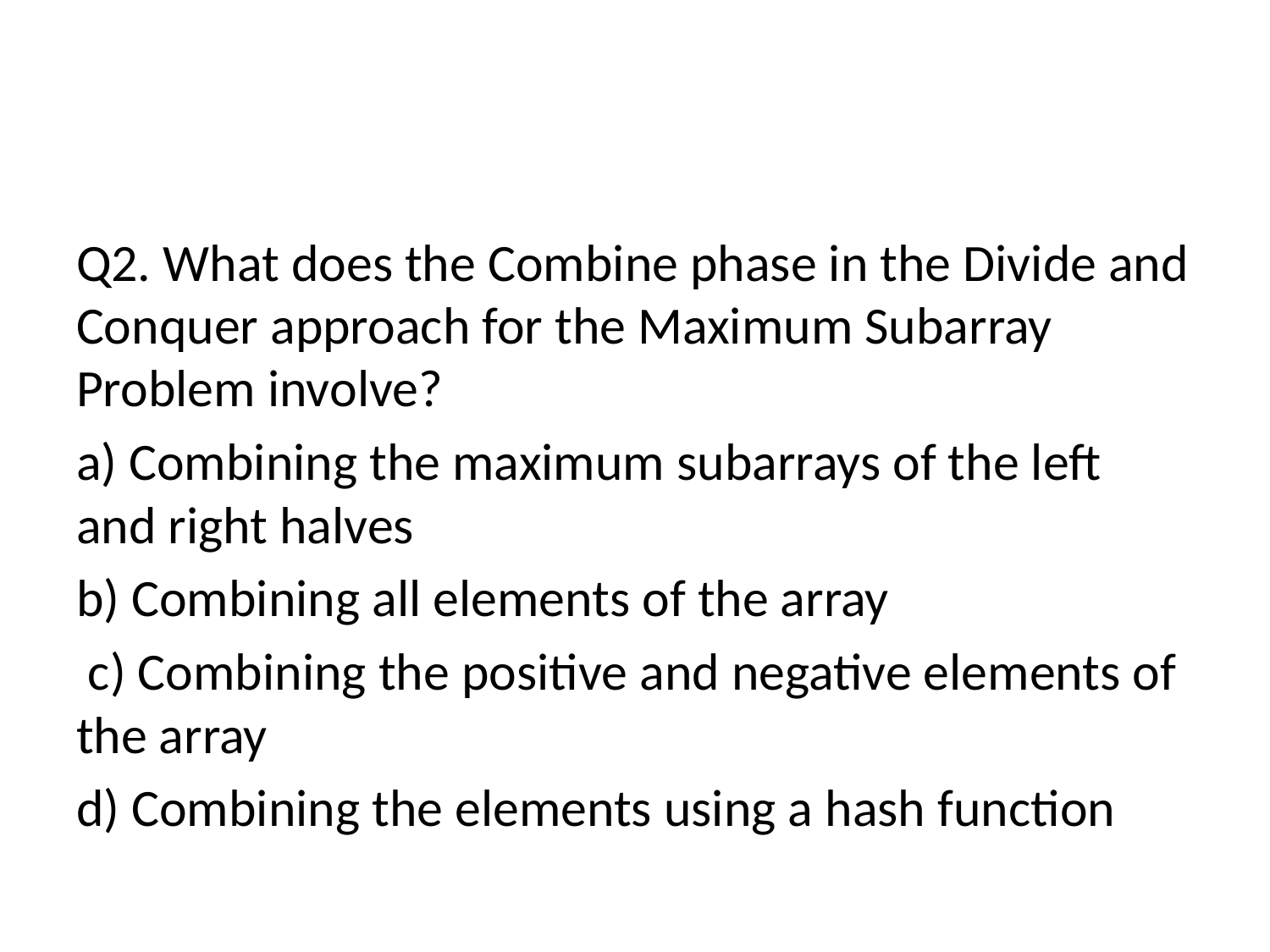

Q2. What does the Combine phase in the Divide and Conquer approach for the Maximum Subarray Problem involve?
a) Combining the maximum subarrays of the left and right halves
b) Combining all elements of the array
 c) Combining the positive and negative elements of the array
d) Combining the elements using a hash function